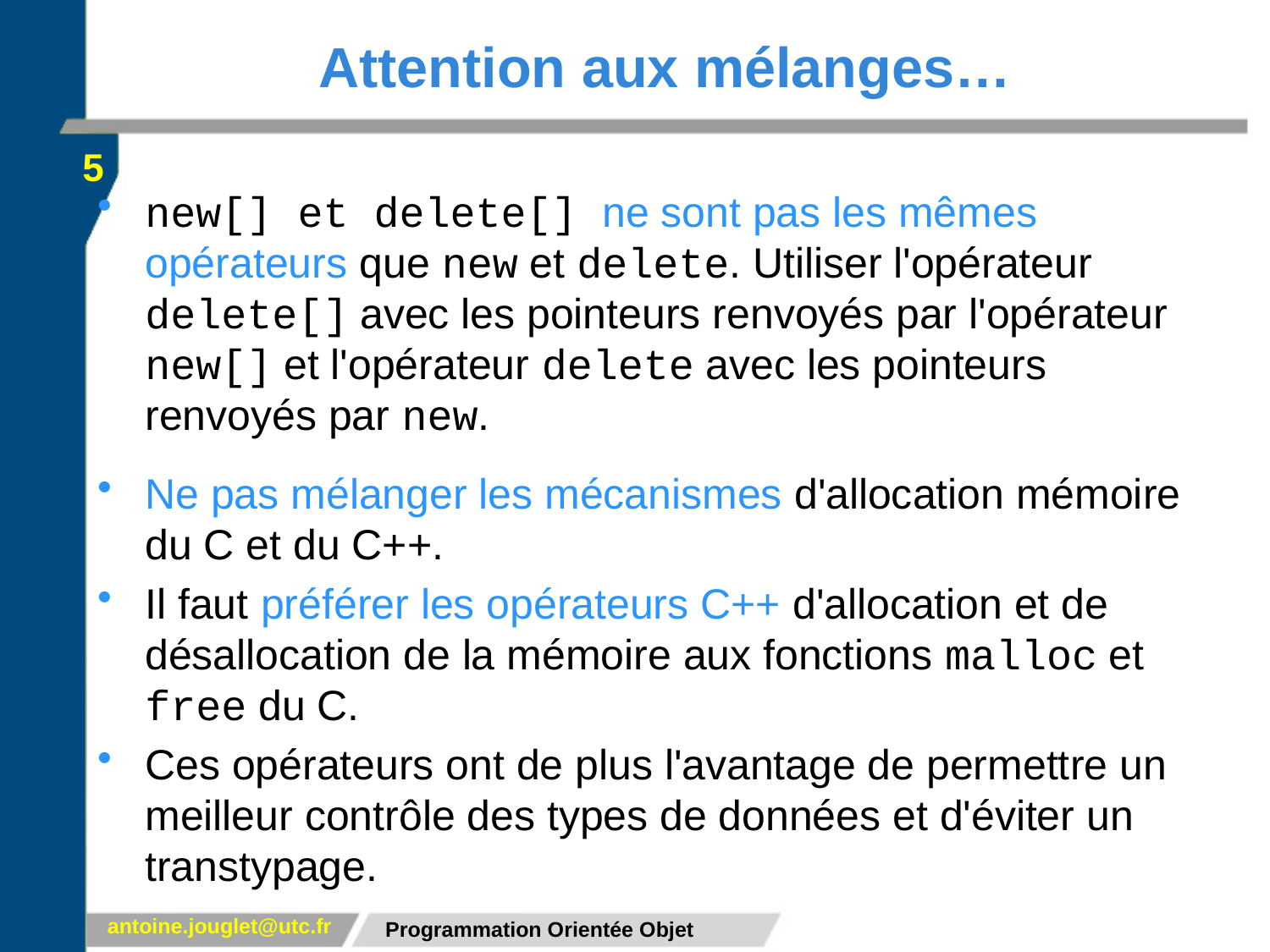

# Attention aux mélanges…
5
new[] et delete[] ne sont pas les mêmes opérateurs que new et delete. Utiliser l'opérateur delete[] avec les pointeurs renvoyés par l'opérateur new[] et l'opérateur delete avec les pointeurs renvoyés par new.

Ne pas mélanger les mécanismes d'allocation mémoire du C et du C++.
Il faut préférer les opérateurs C++ d'allocation et de désallocation de la mémoire aux fonctions malloc et free du C.
Ces opérateurs ont de plus l'avantage de permettre un meilleur contrôle des types de données et d'éviter un transtypage.